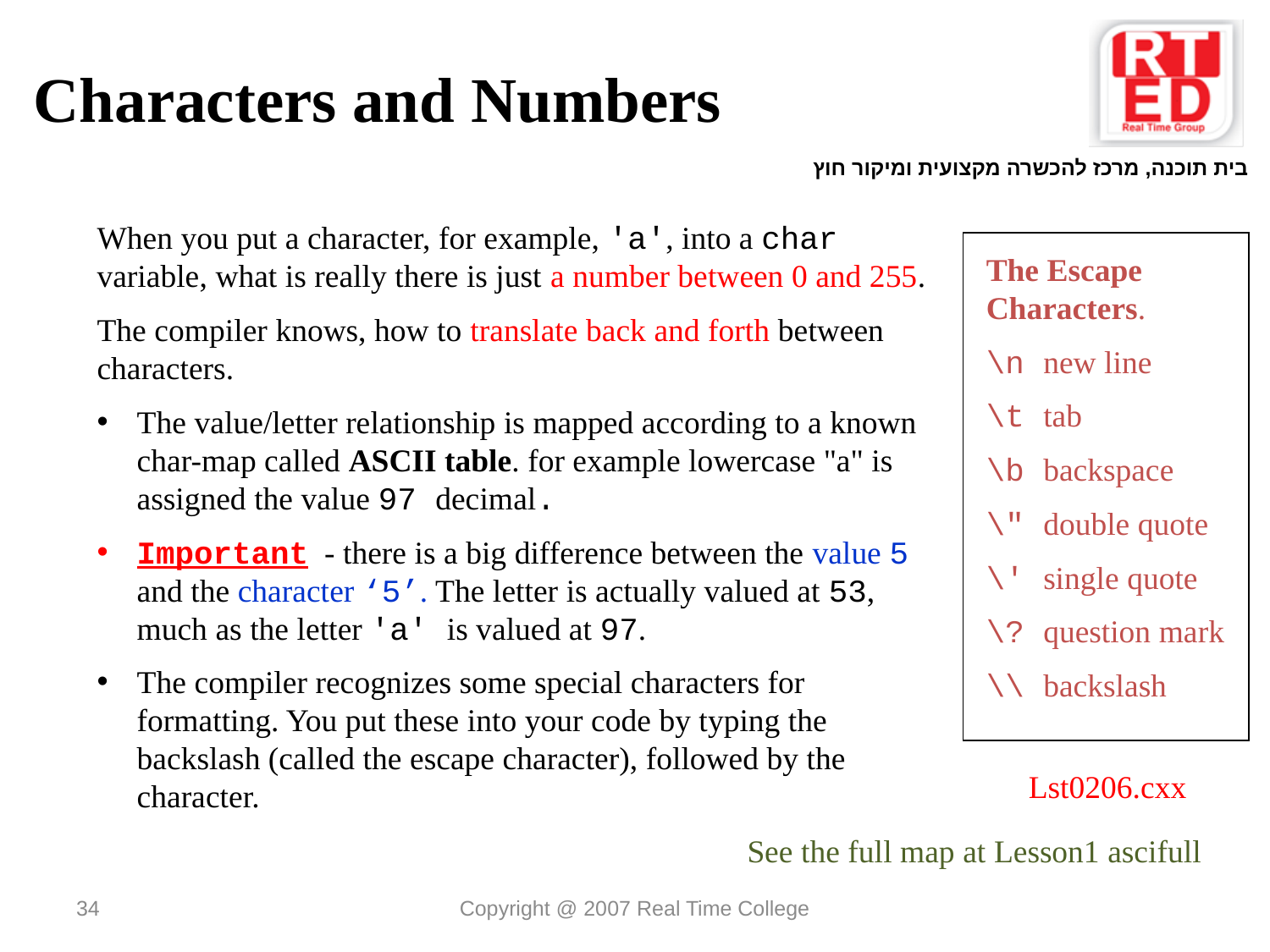

Characters and Numbers
When you put a character, for example, 'a', into a char variable, what is really there is just a number between 0 and 255.
The compiler knows, how to translate back and forth between characters.
The value/letter relationship is mapped according to a known char-map called ASCII table. for example lowercase "a" is assigned the value 97 decimal.
Important  - there is a big difference between the value 5 and the character ‘5’. The letter is actually valued at 53, much as the letter 'a' is valued at 97.
The compiler recognizes some special characters for formatting. You put these into your code by typing the backslash (called the escape character), followed by the character.

The Escape Characters.
\n new line
\t tab
\b backspace
\" double quote
\' single quote
\? question mark
\\ backslash
Lst0206.cxx
See the full map at Lesson1 ascifull
34
Copyright @ 2007 Real Time College